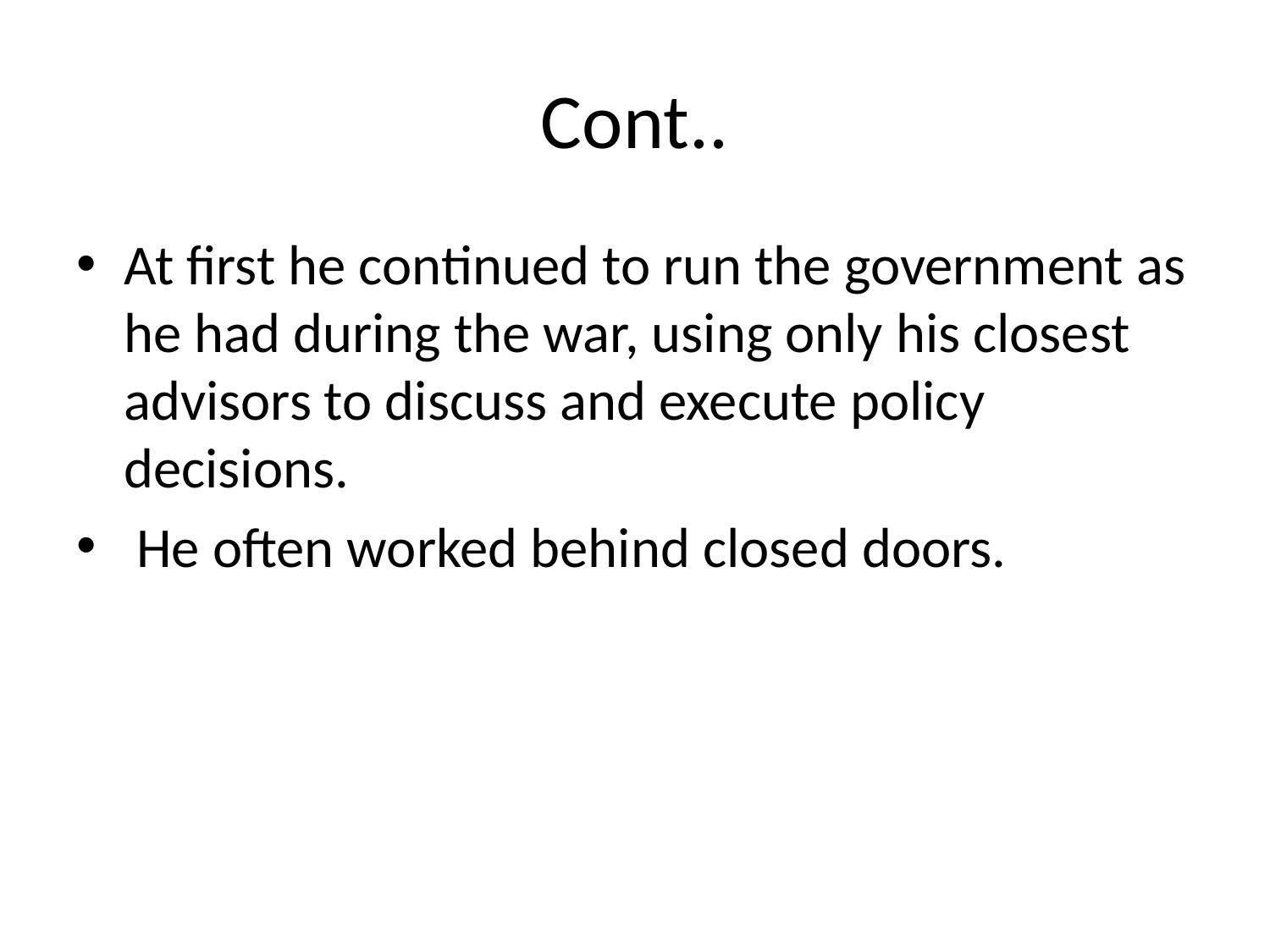

# Cont..
At first he continued to run the government as he had during the war, using only his closest advisors to discuss and execute policy decisions.
 He often worked behind closed doors.